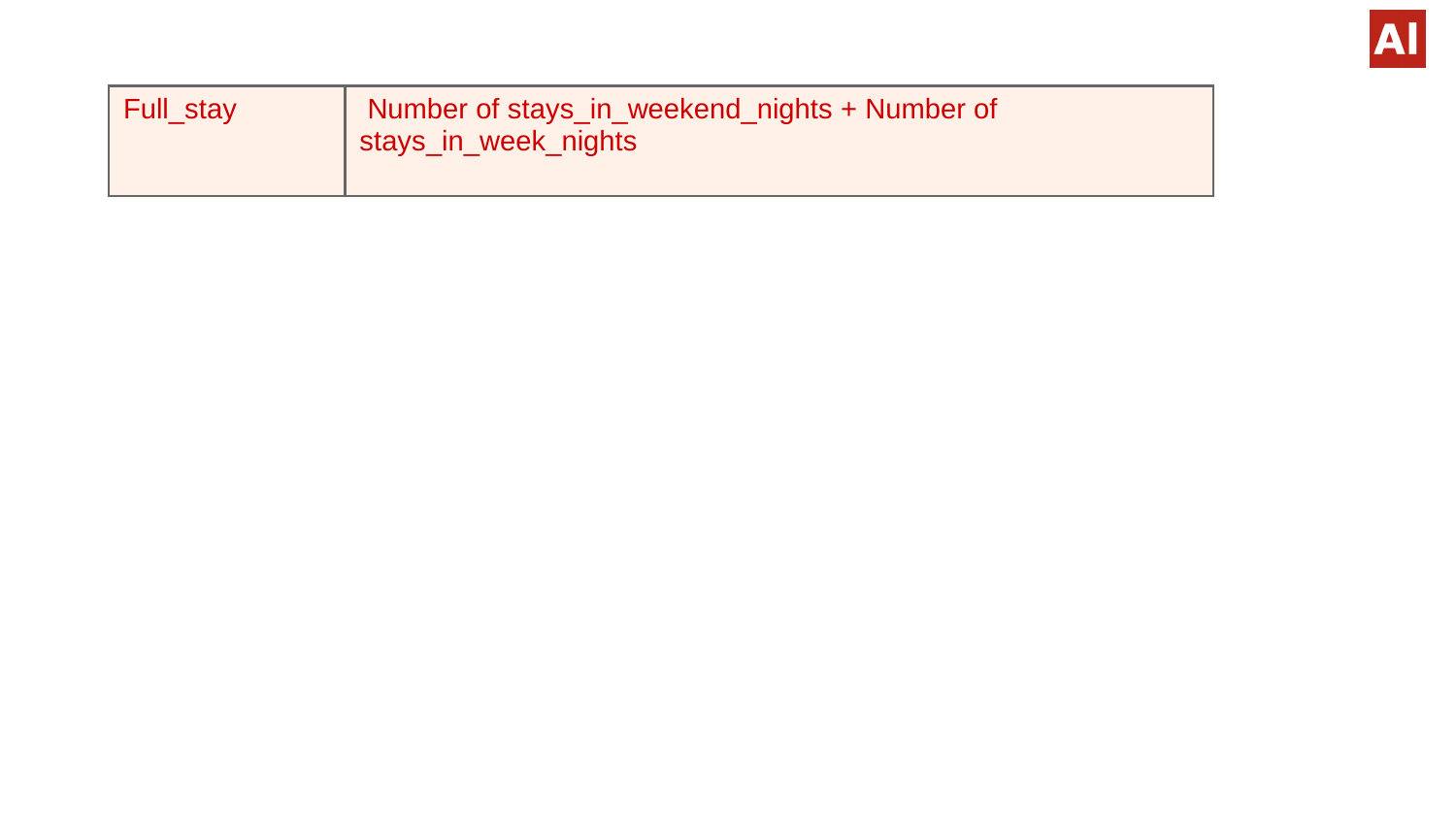

#
| Full\_stay | Number of stays\_in\_weekend\_nights + Number of stays\_in\_week\_nights |
| --- | --- |